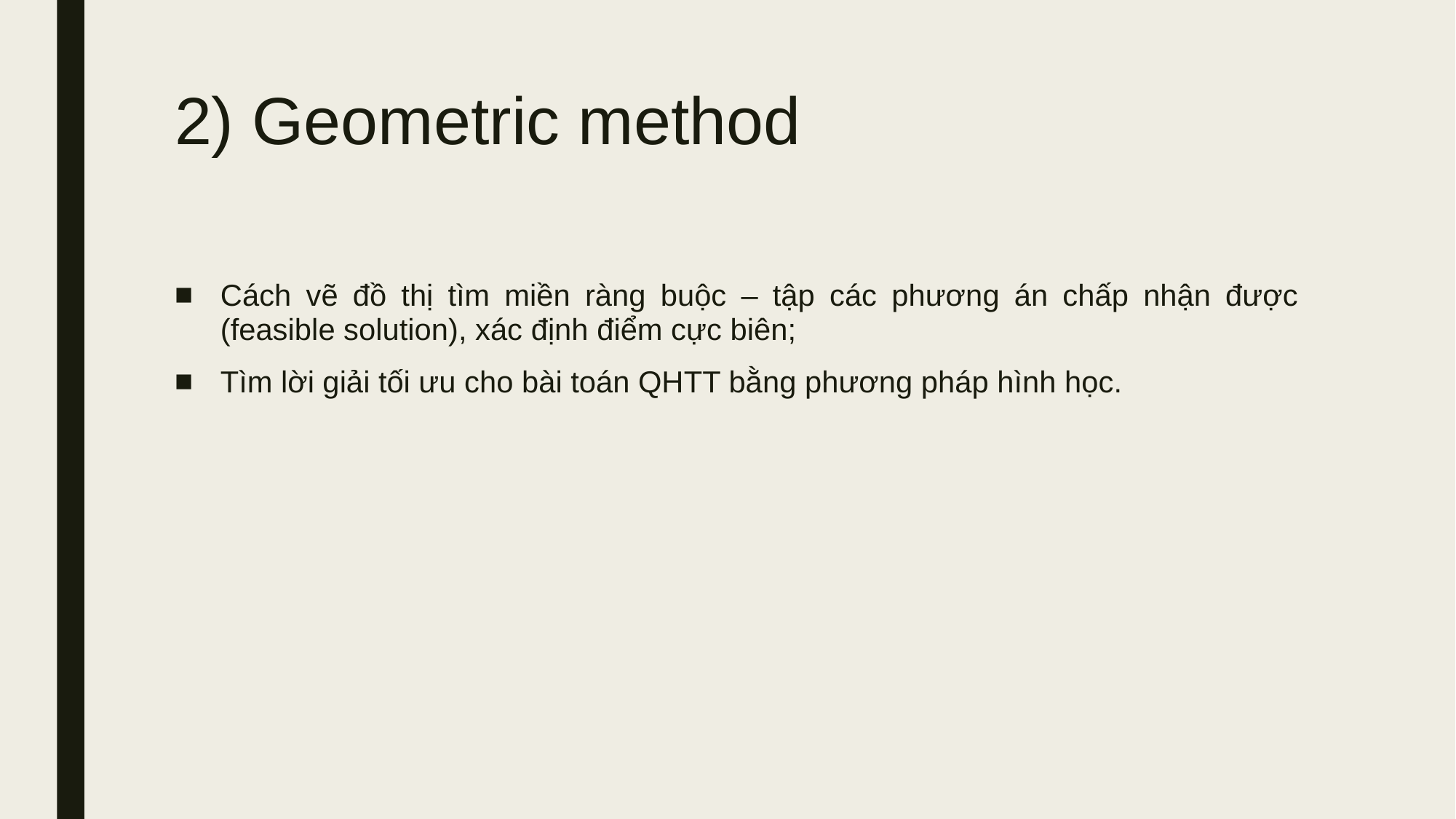

# 2) Geometric method
Cách vẽ đồ thị tìm miền ràng buộc – tập các phương án chấp nhận được (feasible solution), xác định điểm cực biên;
Tìm lời giải tối ưu cho bài toán QHTT bằng phương pháp hình học.